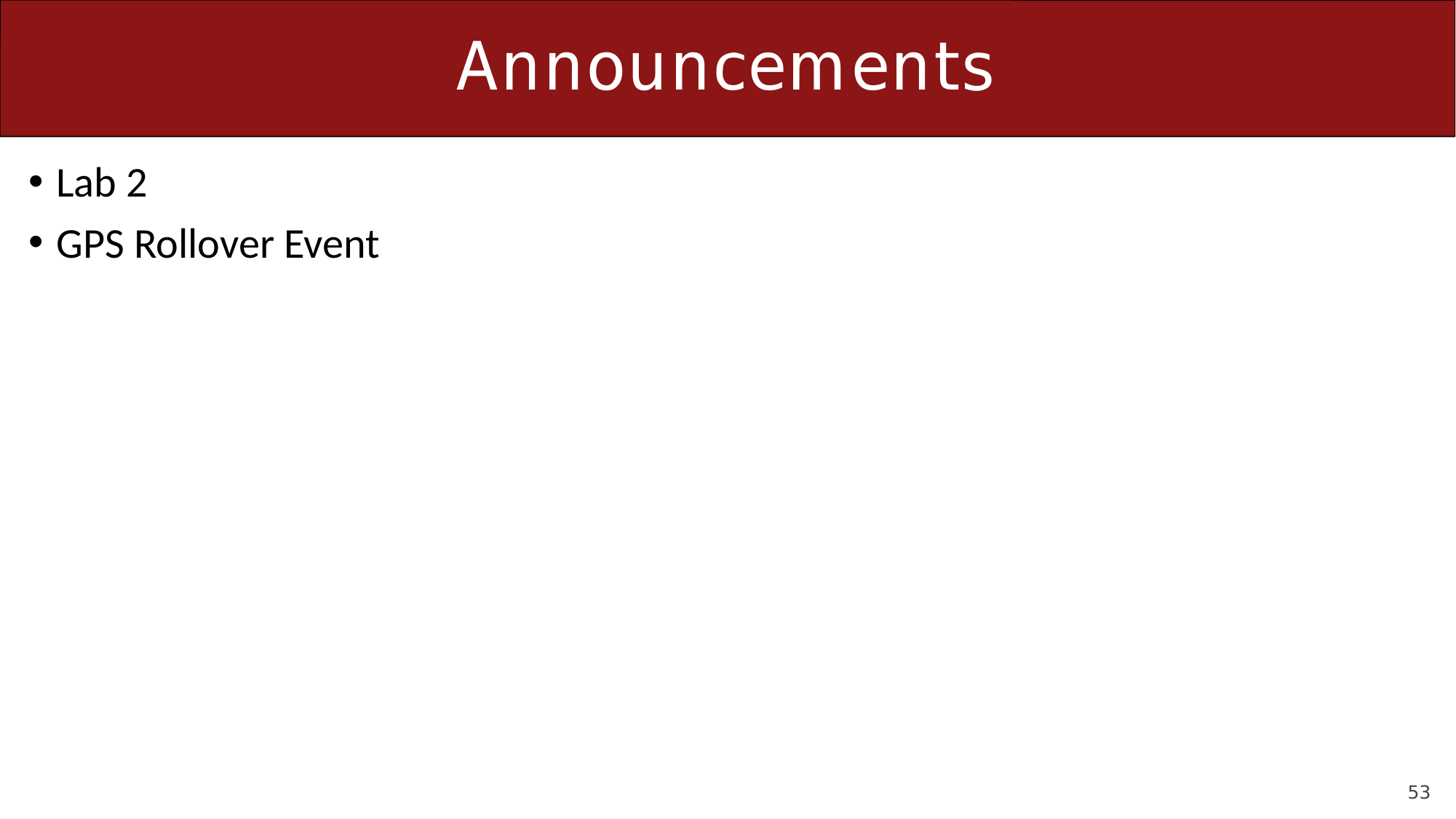

# Announcements
Lab 2
GPS Rollover Event